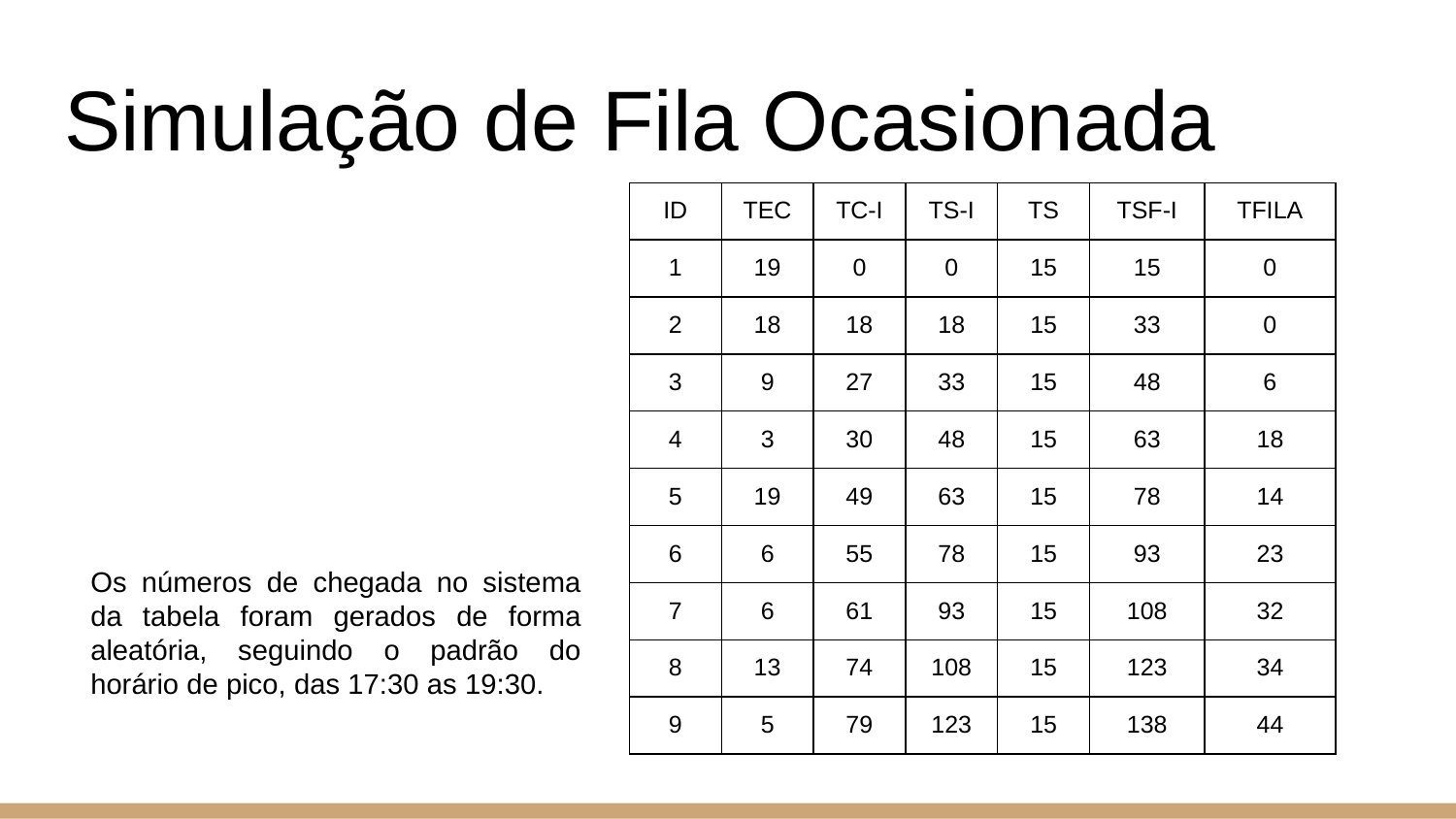

# Simulação de Fila Ocasionada
| ID | TEC | TC-I | TS-I | TS | TSF-I | TFILA |
| --- | --- | --- | --- | --- | --- | --- |
| 1 | 19 | 0 | 0 | 15 | 15 | 0 |
| 2 | 18 | 18 | 18 | 15 | 33 | 0 |
| 3 | 9 | 27 | 33 | 15 | 48 | 6 |
| 4 | 3 | 30 | 48 | 15 | 63 | 18 |
| 5 | 19 | 49 | 63 | 15 | 78 | 14 |
| 6 | 6 | 55 | 78 | 15 | 93 | 23 |
| 7 | 6 | 61 | 93 | 15 | 108 | 32 |
| 8 | 13 | 74 | 108 | 15 | 123 | 34 |
| 9 | 5 | 79 | 123 | 15 | 138 | 44 |
Os números de chegada no sistema da tabela foram gerados de forma aleatória, seguindo o padrão do horário de pico, das 17:30 as 19:30.